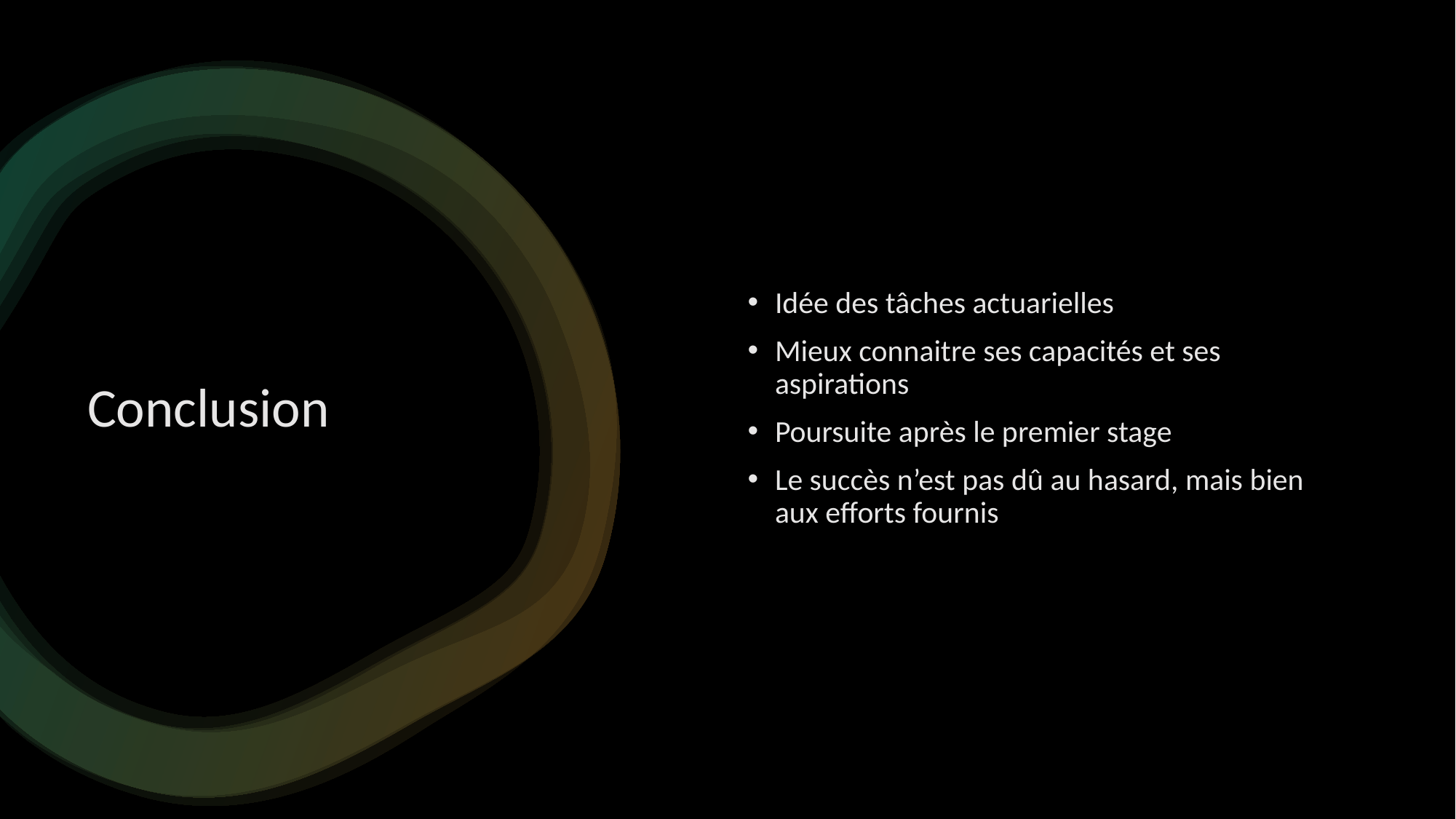

Idée des tâches actuarielles
Mieux connaitre ses capacités et ses aspirations
Poursuite après le premier stage
Le succès n’est pas dû au hasard, mais bien aux efforts fournis
# Conclusion